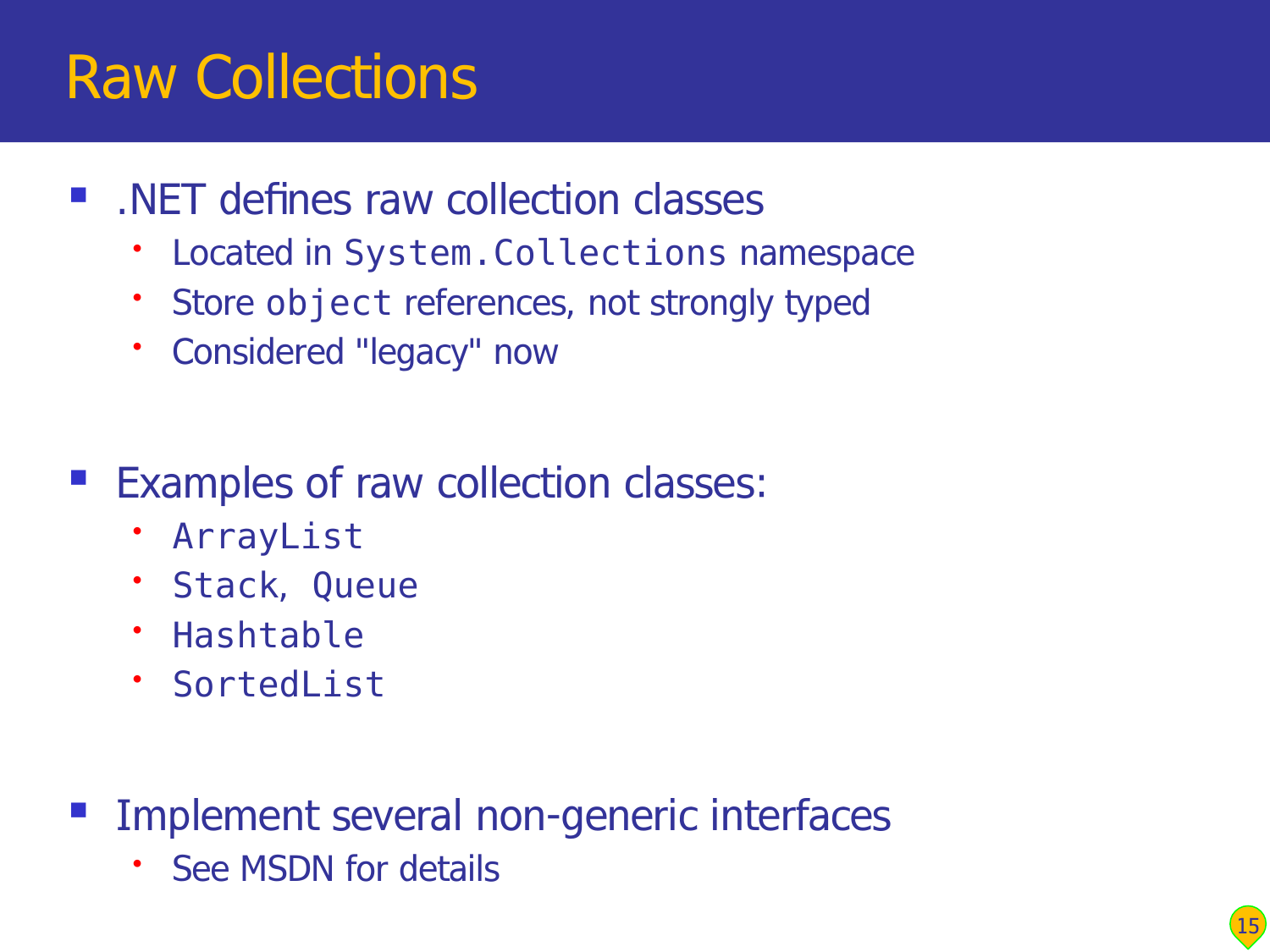

# Raw Collections
.NET defines raw collection classes
Located in System.Collections namespace
Store object references, not strongly typed
Considered "legacy" now

Examples of raw collection classes:
ArrayList
Stack,  Queue
Hashtable
SortedList

Implement several non-generic interfaces
See MSDN for details

15